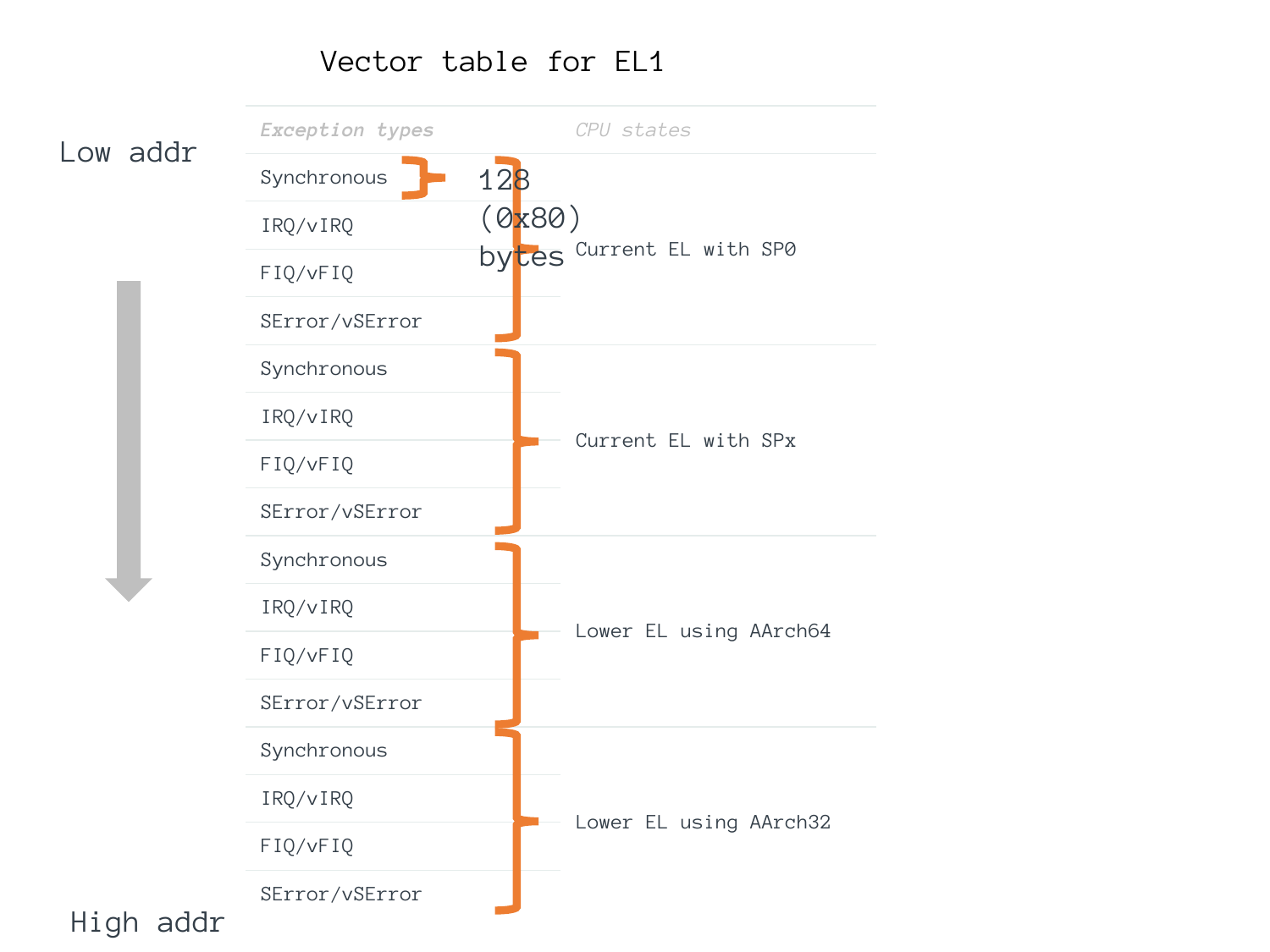

Vector table for EL1
| Exception types | CPU states |
| --- | --- |
| Synchronous | Current EL with SP0 |
| IRQ/vIRQ |  |
| FIQ/vFIQ |  |
| SError/vSError |  |
| Synchronous | Current EL with SPx |
| IRQ/vIRQ |  |
| FIQ/vFIQ |  |
| SError/vSError |  |
| Synchronous | Lower EL using AArch64 |
| IRQ/vIRQ |  |
| FIQ/vFIQ |  |
| SError/vSError |  |
| Synchronous | Lower EL using AArch32 |
| IRQ/vIRQ |  |
| FIQ/vFIQ |  |
| SError/vSError |  |
Low addr
128 (0x80) bytes

High addr